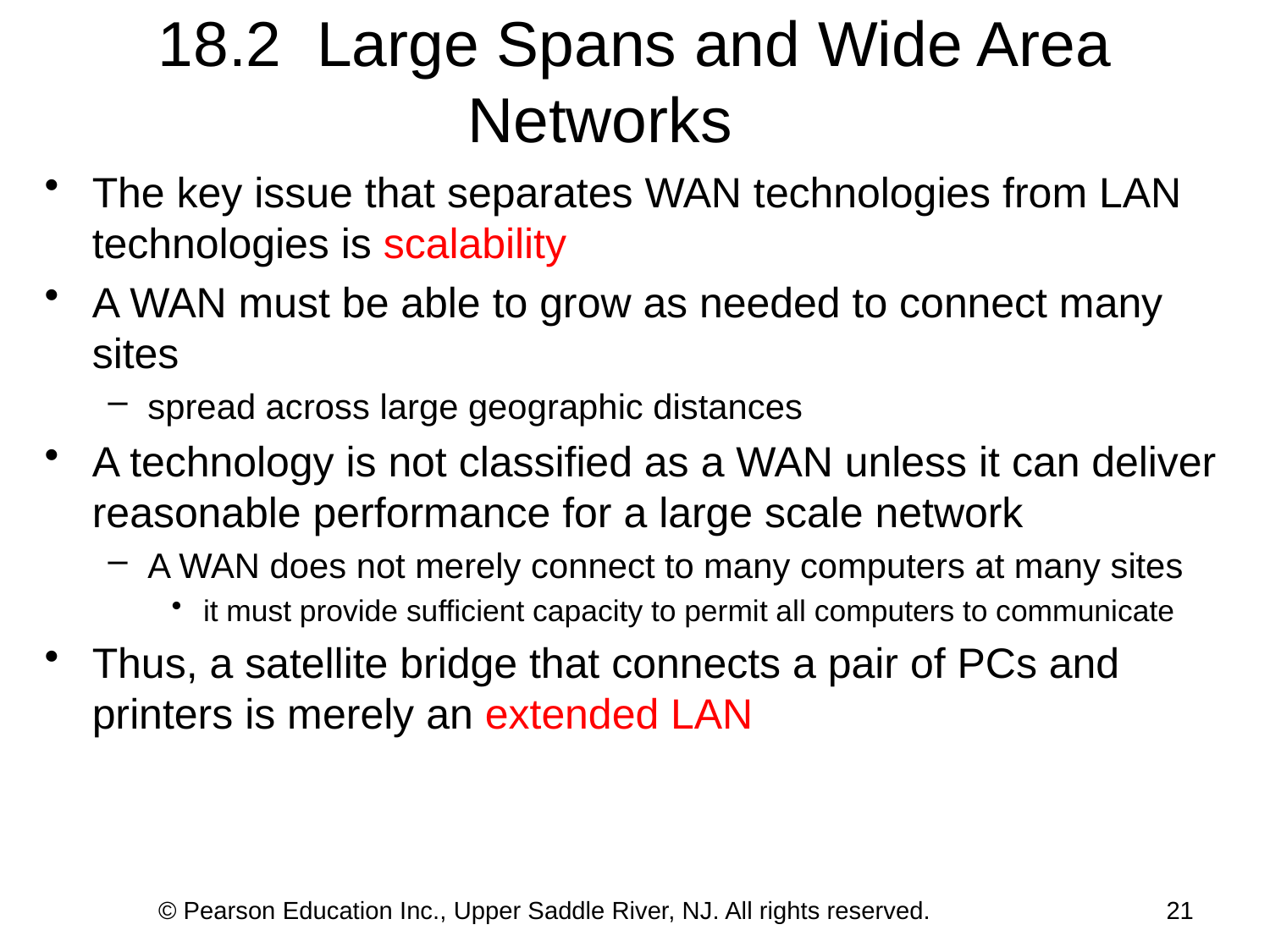

# 18.2  Large Spans and Wide Area Networks
The key issue that separates WAN technologies from LAN technologies is scalability
A WAN must be able to grow as needed to connect many sites
spread across large geographic distances
A technology is not classified as a WAN unless it can deliver reasonable performance for a large scale network
A WAN does not merely connect to many computers at many sites
it must provide sufficient capacity to permit all computers to communicate
Thus, a satellite bridge that connects a pair of PCs and printers is merely an extended LAN
© Pearson Education Inc., Upper Saddle River, NJ. All rights reserved.
21